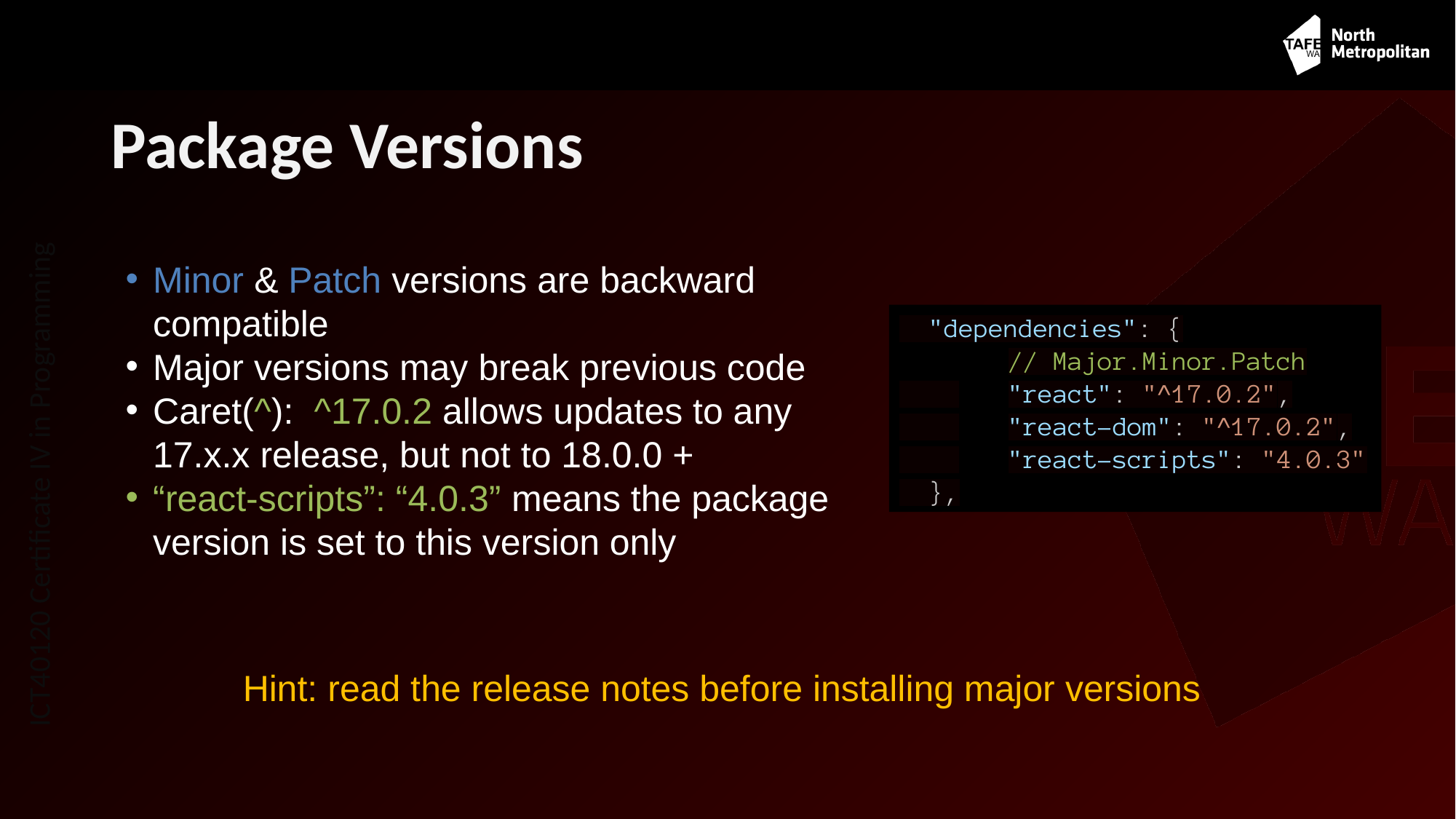

# Package Versions
Minor & Patch versions are backward compatible
Major versions may break previous code
Caret(^):  ^17.0.2 allows updates to any 17.x.x release, but not to 18.0.0 +
“react-scripts”: “4.0.3” means the package version is set to this version only
  "dependencies": {
	// Major.Minor.Patch
    	"react": "^17.0.2",
    	"react-dom": "^17.0.2",
    	"react-scripts": "4.0.3"
  },
Hint: read the release notes before installing major versions